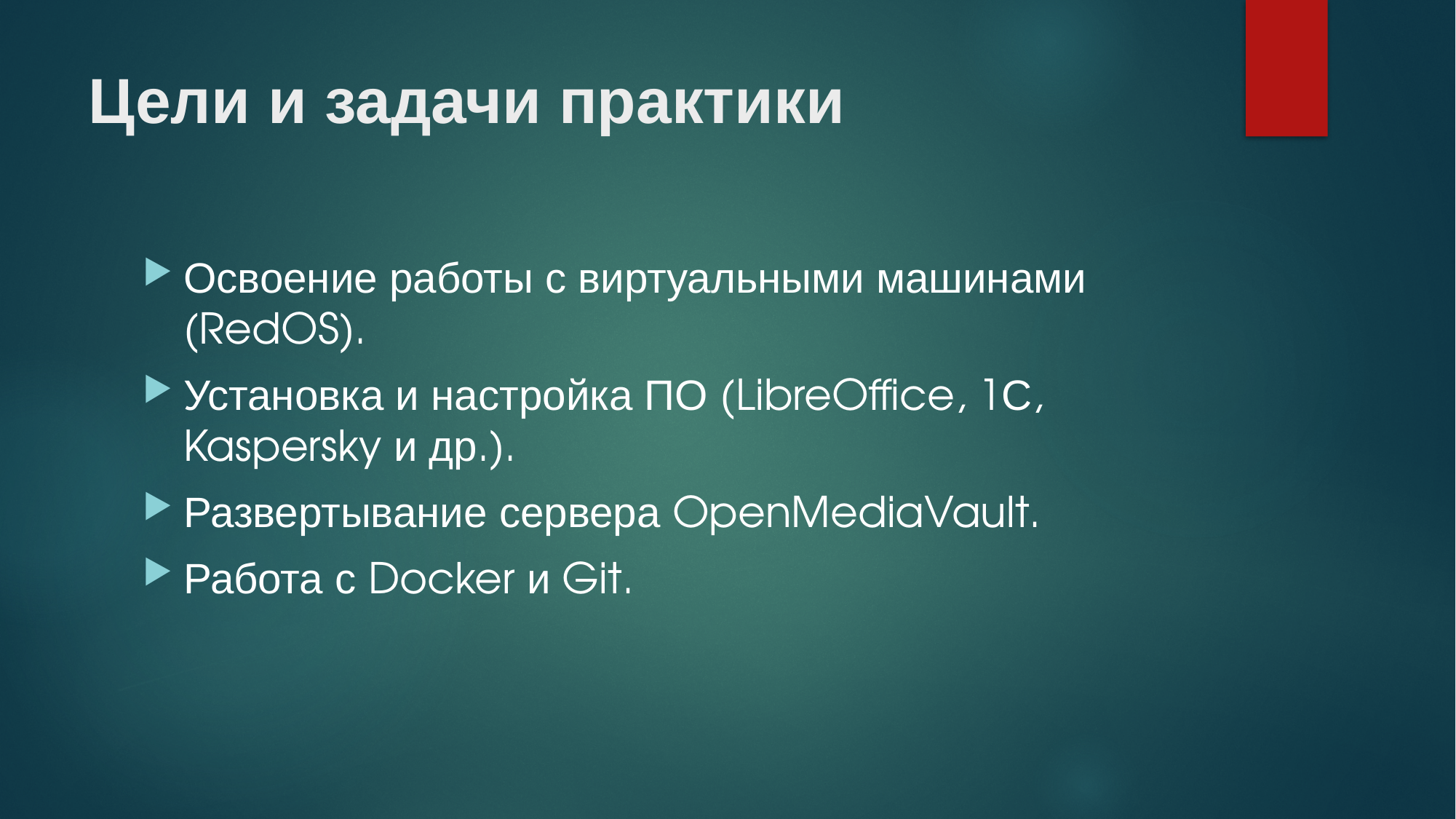

# Цели и задачи практики
Освоение работы с виртуальными машинами (RedOS).
Установка и настройка ПО (LibreOffice, 1С, Kaspersky и др.).
Развертывание сервера OpenMediaVault.
Работа с Docker и Git.